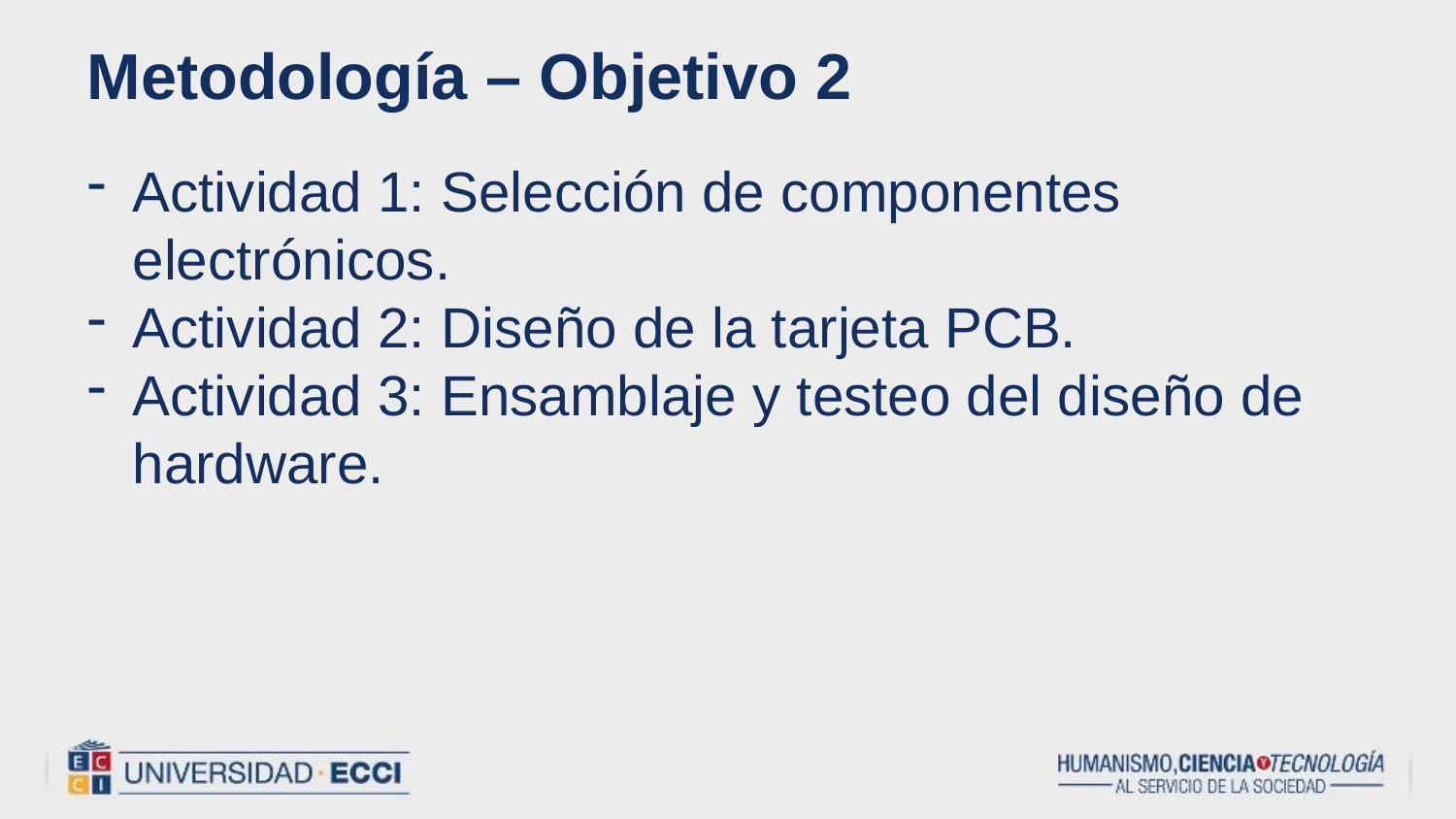

Metodología – Objetivo 2

Actividad 1: Selección de componentes electrónicos.
Actividad 2: Diseño de la tarjeta PCB.
Actividad 3: Ensamblaje y testeo del diseño de hardware.